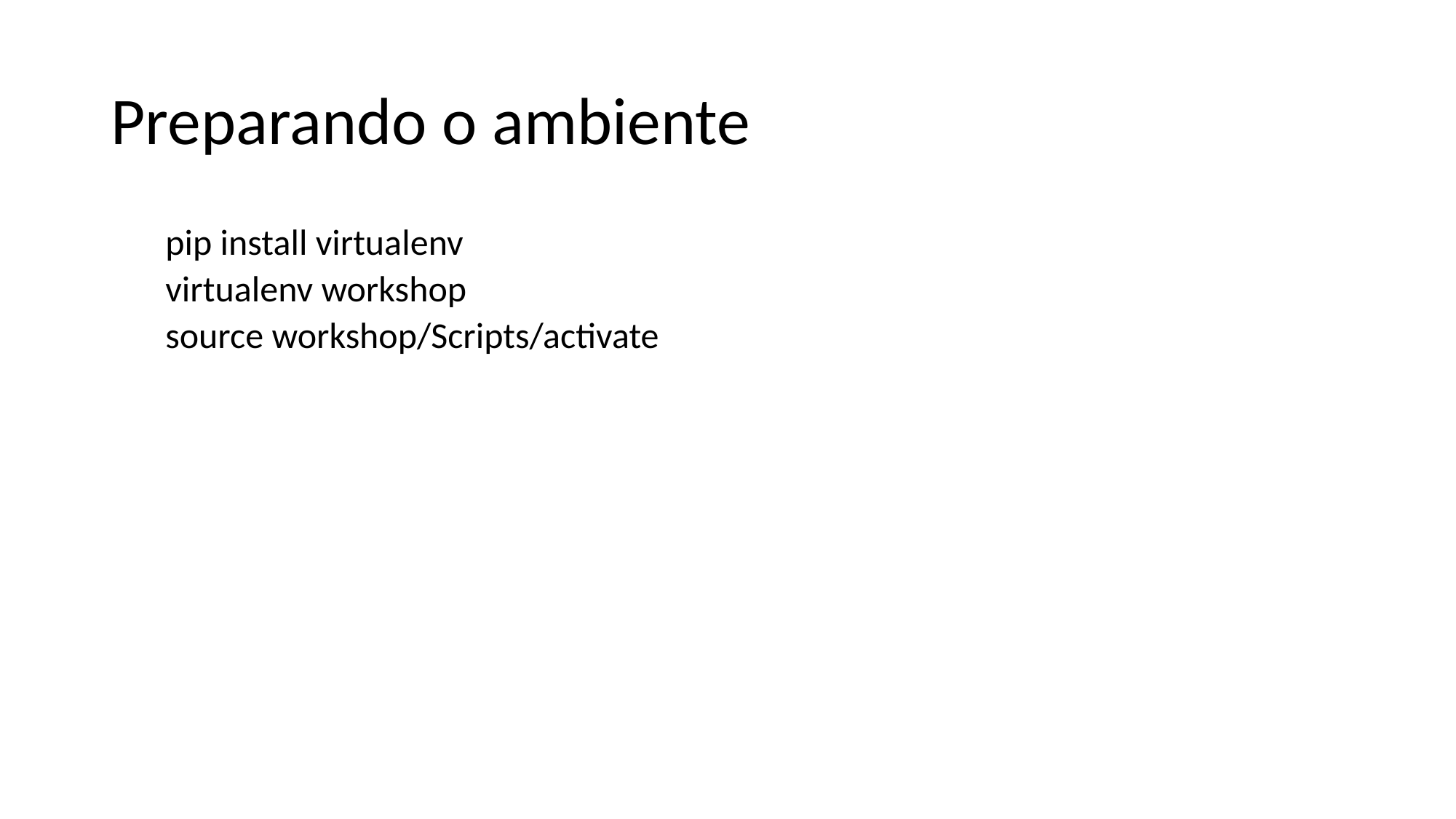

# Preparando o ambiente
pip install virtualenv
virtualenv workshop
source workshop/Scripts/activate